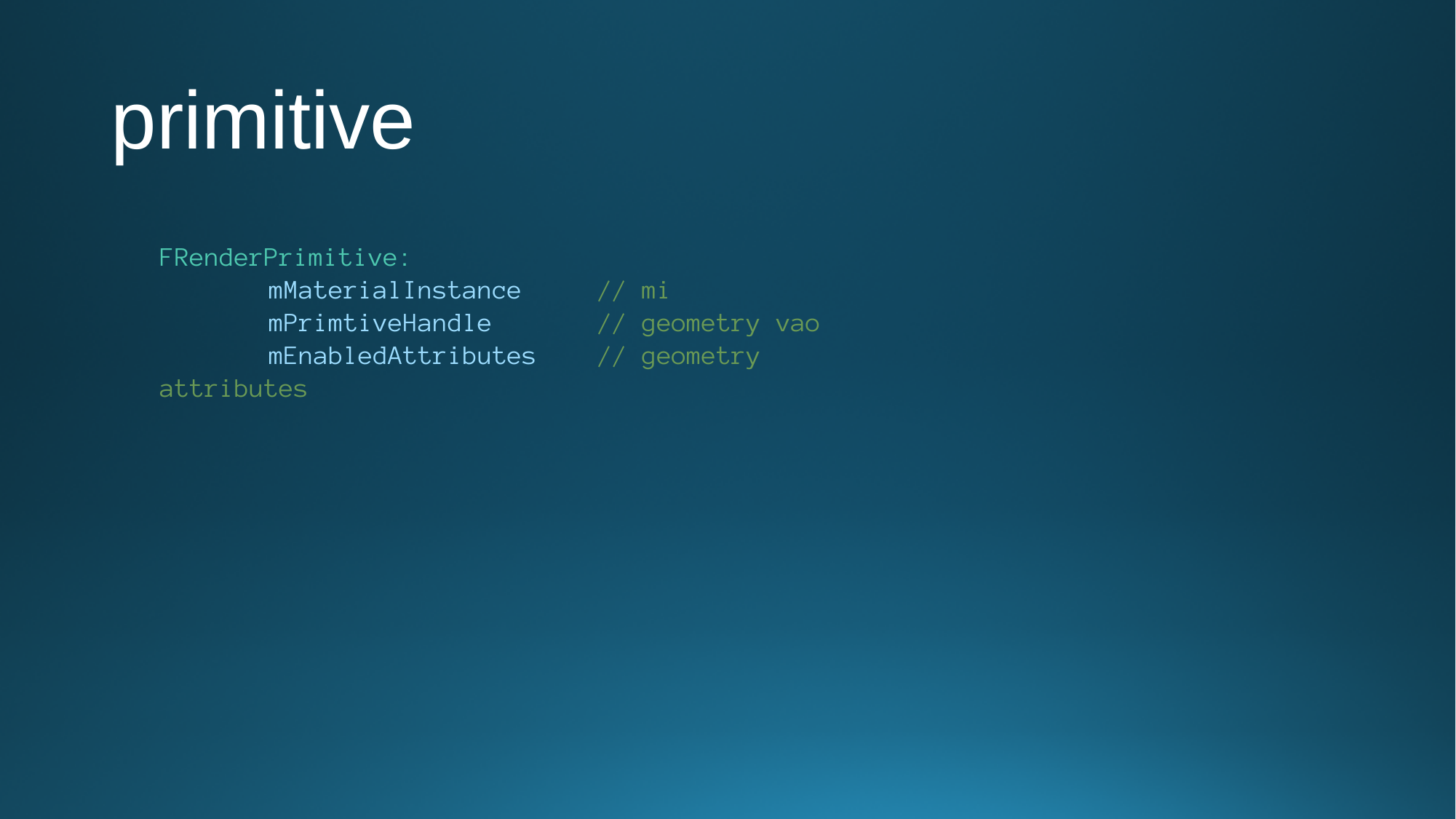

# primitive
FRenderPrimitive:
	mMaterialInstance     // mi
	mPrimtiveHandle       // geometry vao
	mEnabledAttributes    // geometry attributes